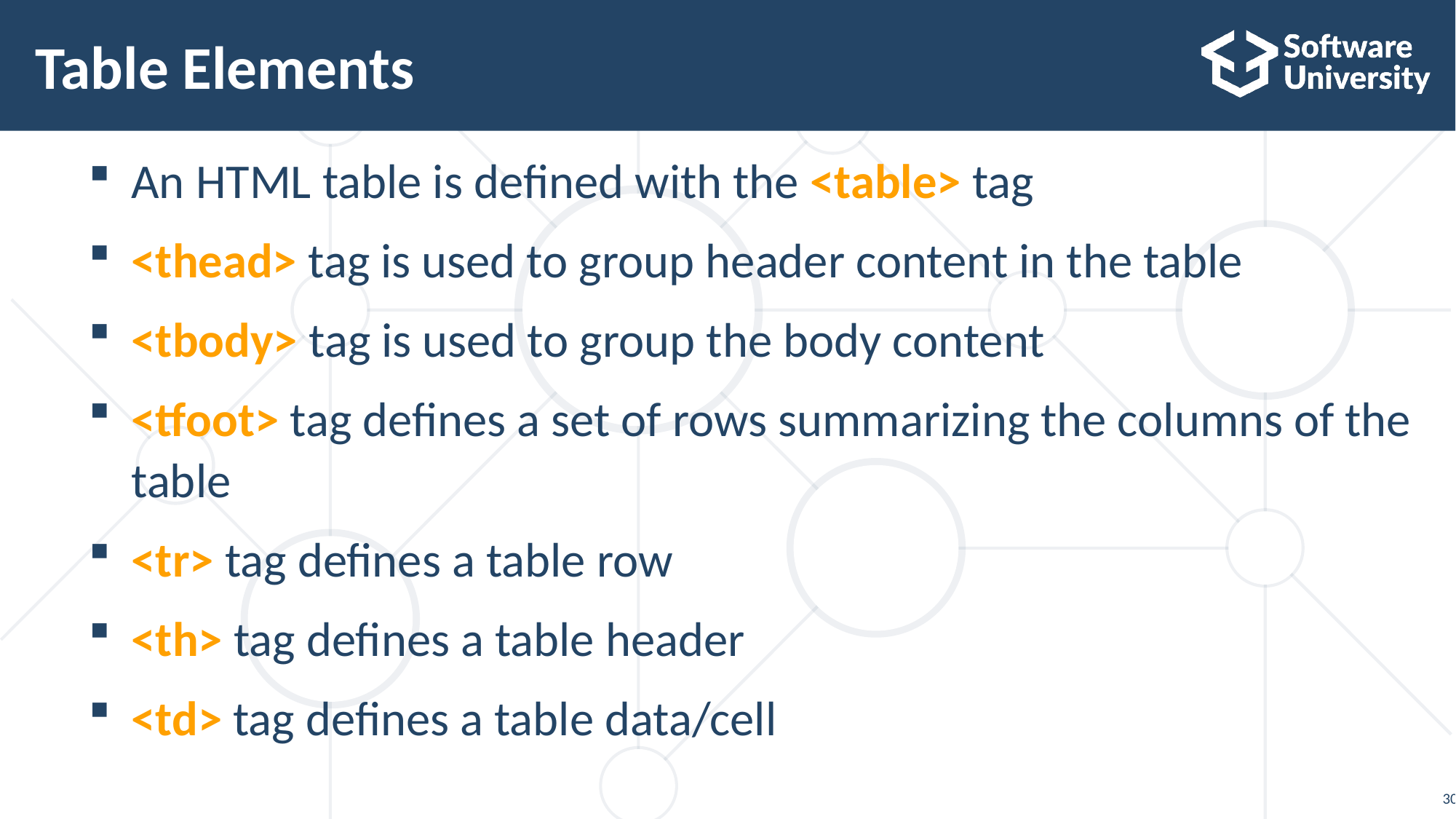

# Table Elements
An HTML table is defined with the <table> tag
<thead> tag is used to group header content in the table
<tbody> tag is used to group the body content
<tfoot> tag defines a set of rows summarizing the columns of the table
<tr> tag defines a table row
<th> tag defines a table header
<td> tag defines a table data/cell
30